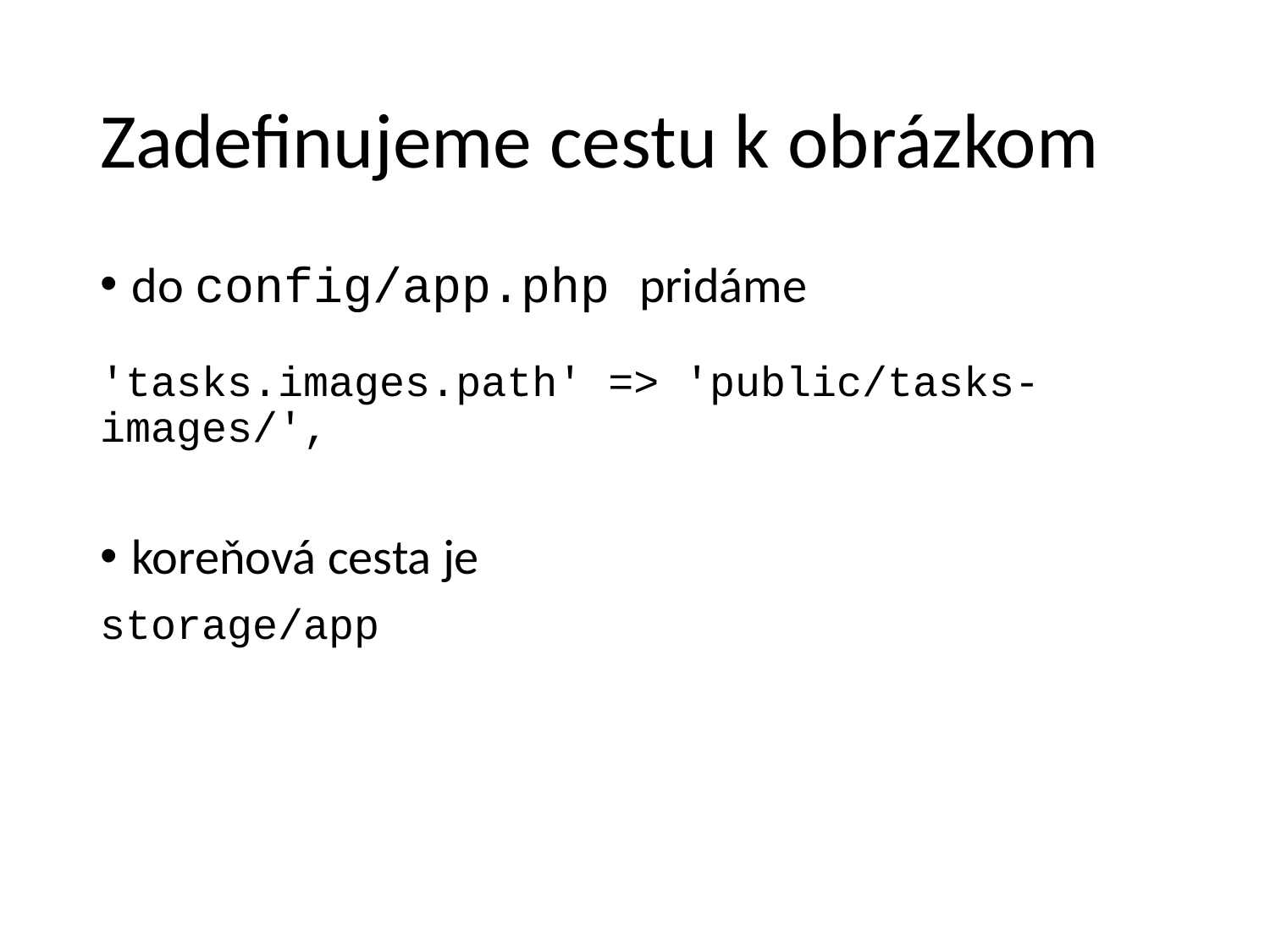

# Zadefinujeme cestu k obrázkom
do config/app.php pridáme

'tasks.images.path' => 'public/tasks-images/',

koreňová cesta je
storage/app